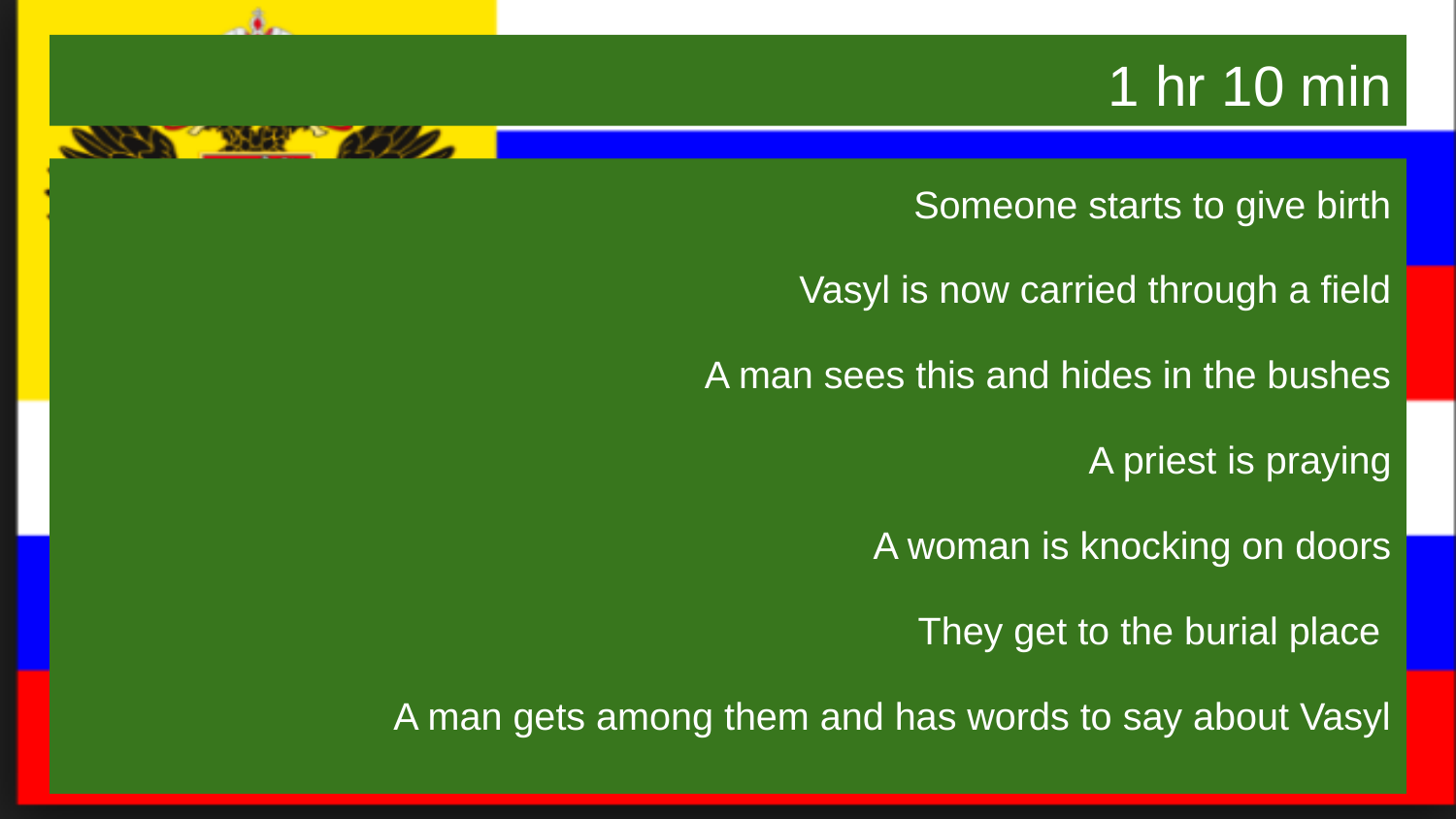

# 1 hr 10 min
Someone starts to give birth
Vasyl is now carried through a field
A man sees this and hides in the bushes
A priest is praying
A woman is knocking on doors
They get to the burial place
A man gets among them and has words to say about Vasyl